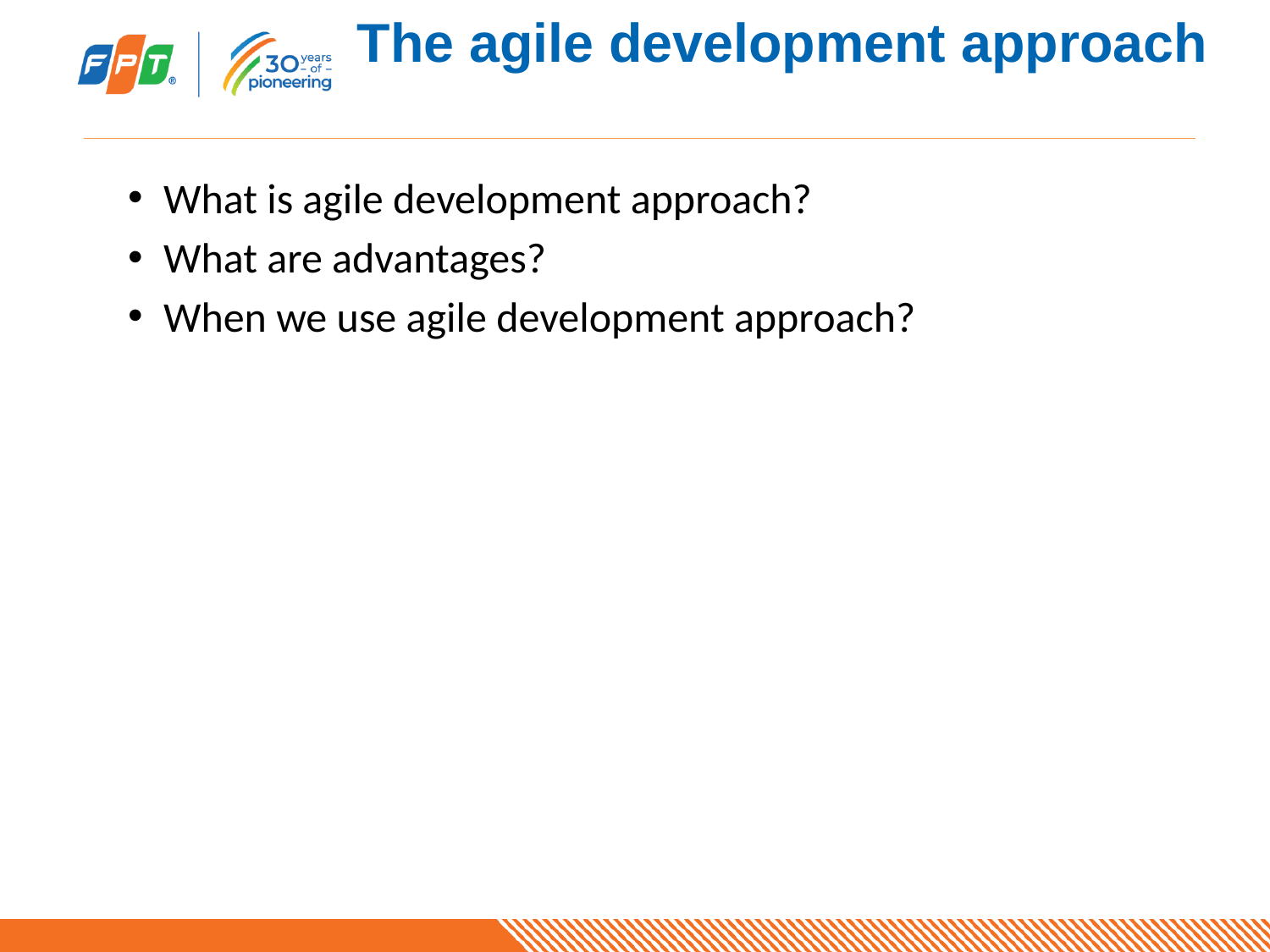

# The agile development approach
What is agile development approach?
What are advantages?
When we use agile development approach?